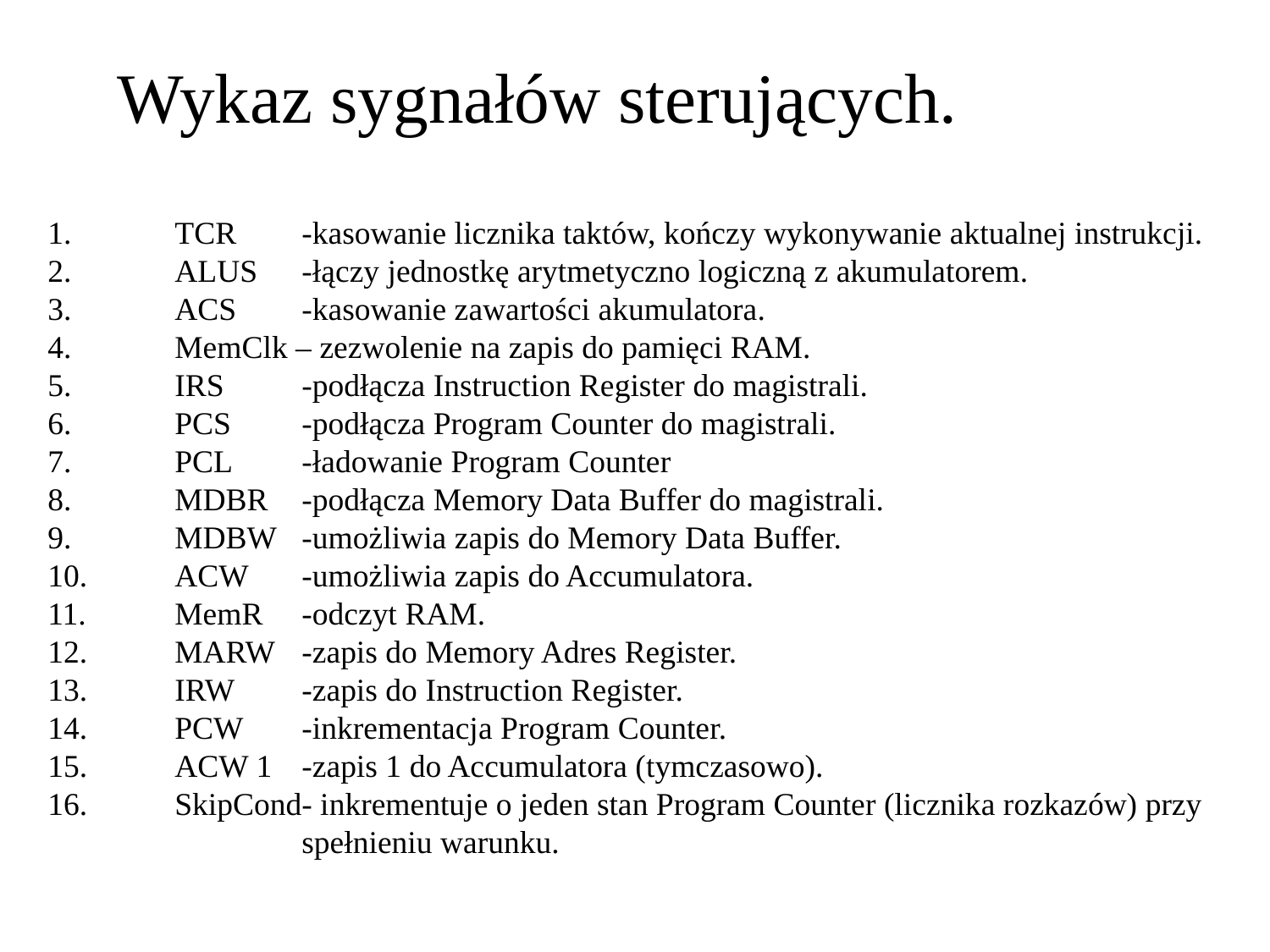

Wykaz sygnałów sterujących.
1.	TCR 	-kasowanie licznika taktów, kończy wykonywanie aktualnej instrukcji.
2.	ALUS	-łączy jednostkę arytmetyczno logiczną z akumulatorem.
3.	ACS	-kasowanie zawartości akumulatora.
4.	MemClk – zezwolenie na zapis do pamięci RAM.
5.	IRS	-podłącza Instruction Register do magistrali.
6.	PCS	-podłącza Program Counter do magistrali.
7.	PCL	-ładowanie Program Counter
8.	MDBR	-podłącza Memory Data Buffer do magistrali.
9.	MDBW	-umożliwia zapis do Memory Data Buffer.
10.	ACW	-umożliwia zapis do Accumulatora.
11.	MemR	-odczyt RAM.
12.	MARW	-zapis do Memory Adres Register.
13.	IRW	-zapis do Instruction Register.
14.	PCW	-inkrementacja Program Counter.
15.	ACW 1	-zapis 1 do Accumulatora (tymczasowo).
16.	SkipCond- inkrementuje o jeden stan Program Counter (licznika rozkazów) przy 		spełnieniu warunku.